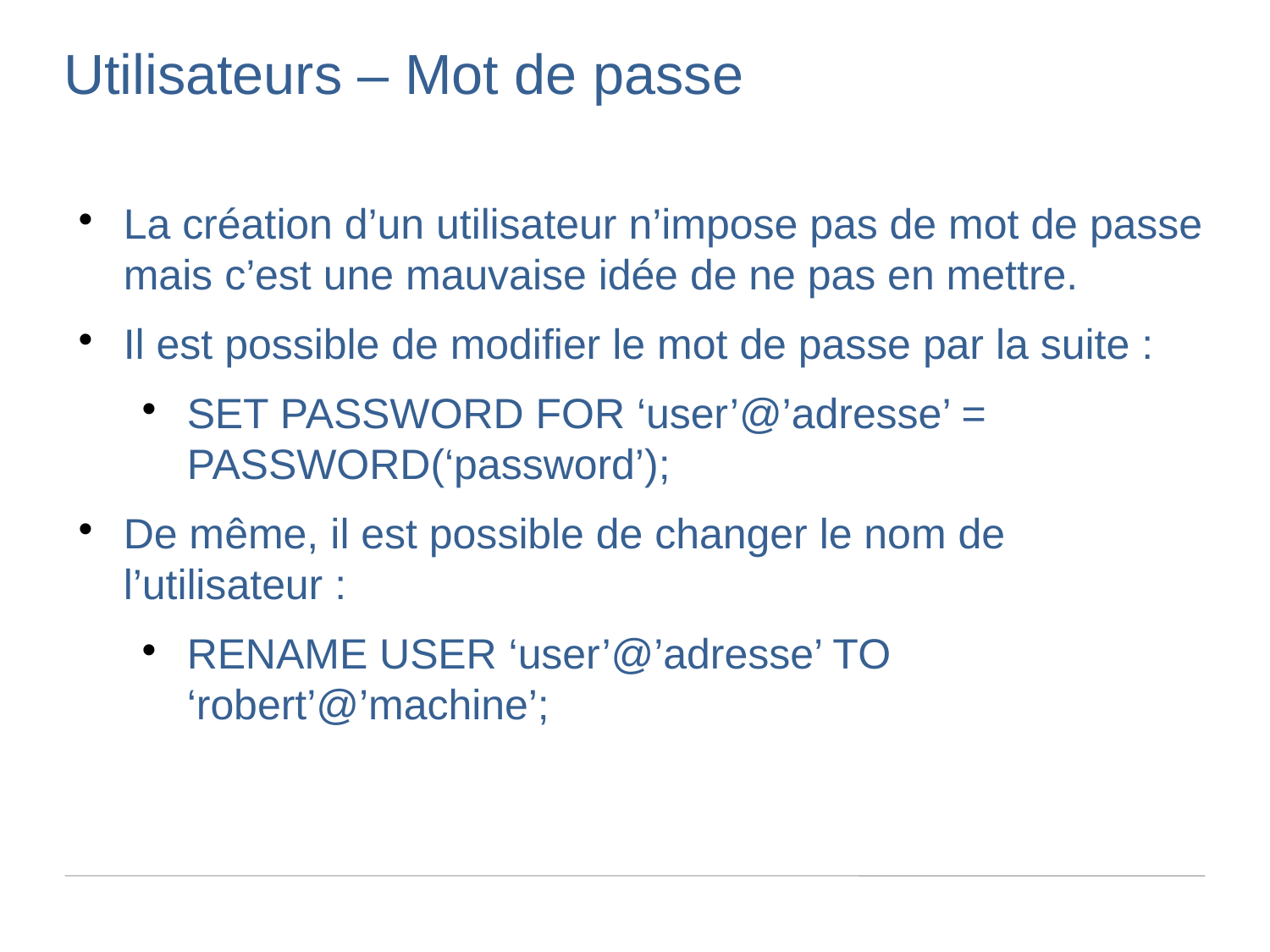

Utilisateurs – Mot de passe
La création d’un utilisateur n’impose pas de mot de passe mais c’est une mauvaise idée de ne pas en mettre.
Il est possible de modifier le mot de passe par la suite :
SET PASSWORD FOR ‘user’@’adresse’ = PASSWORD(‘password’);
De même, il est possible de changer le nom de l’utilisateur :
RENAME USER ‘user’@’adresse’ TO ‘robert’@’machine’;